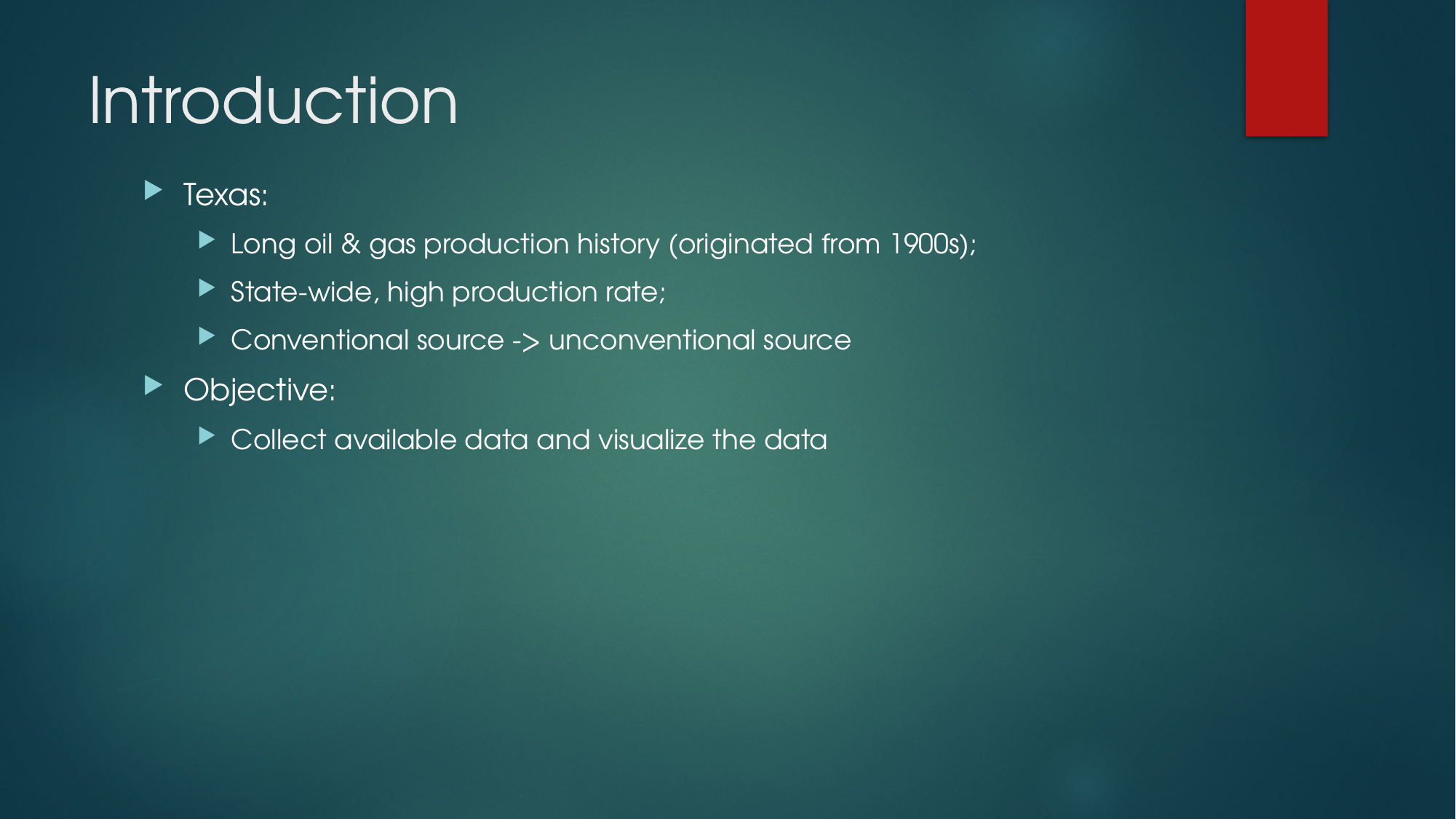

# Introduction
Texas:
Long oil & gas production history (originated from 1900s);
State-wide, high production rate;
Conventional source -> unconventional source
Objective:
Collect available data and visualize the data